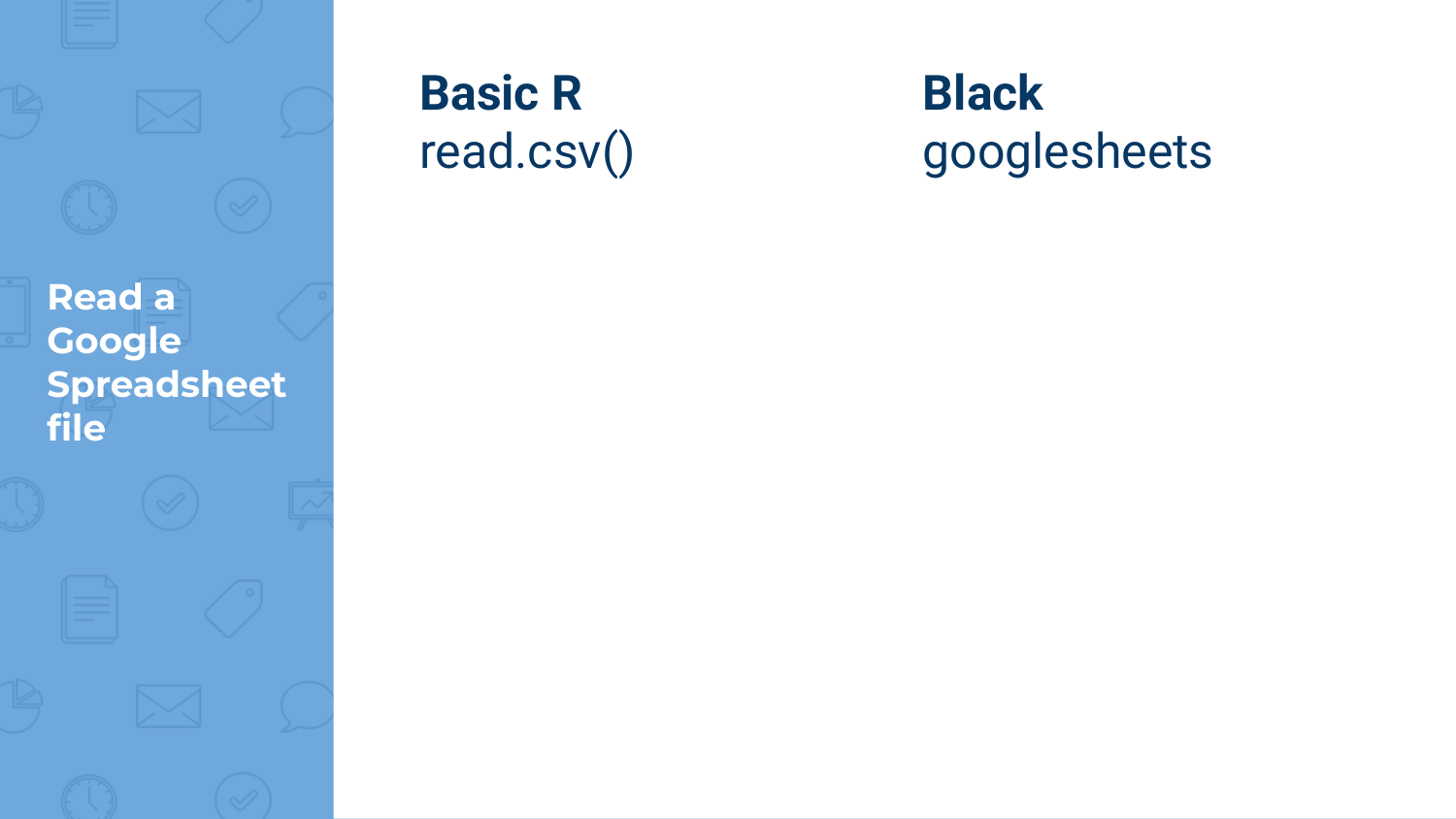

Basic R
read.csv()
Black
googlesheets
# Read a Google Spreadsheet file